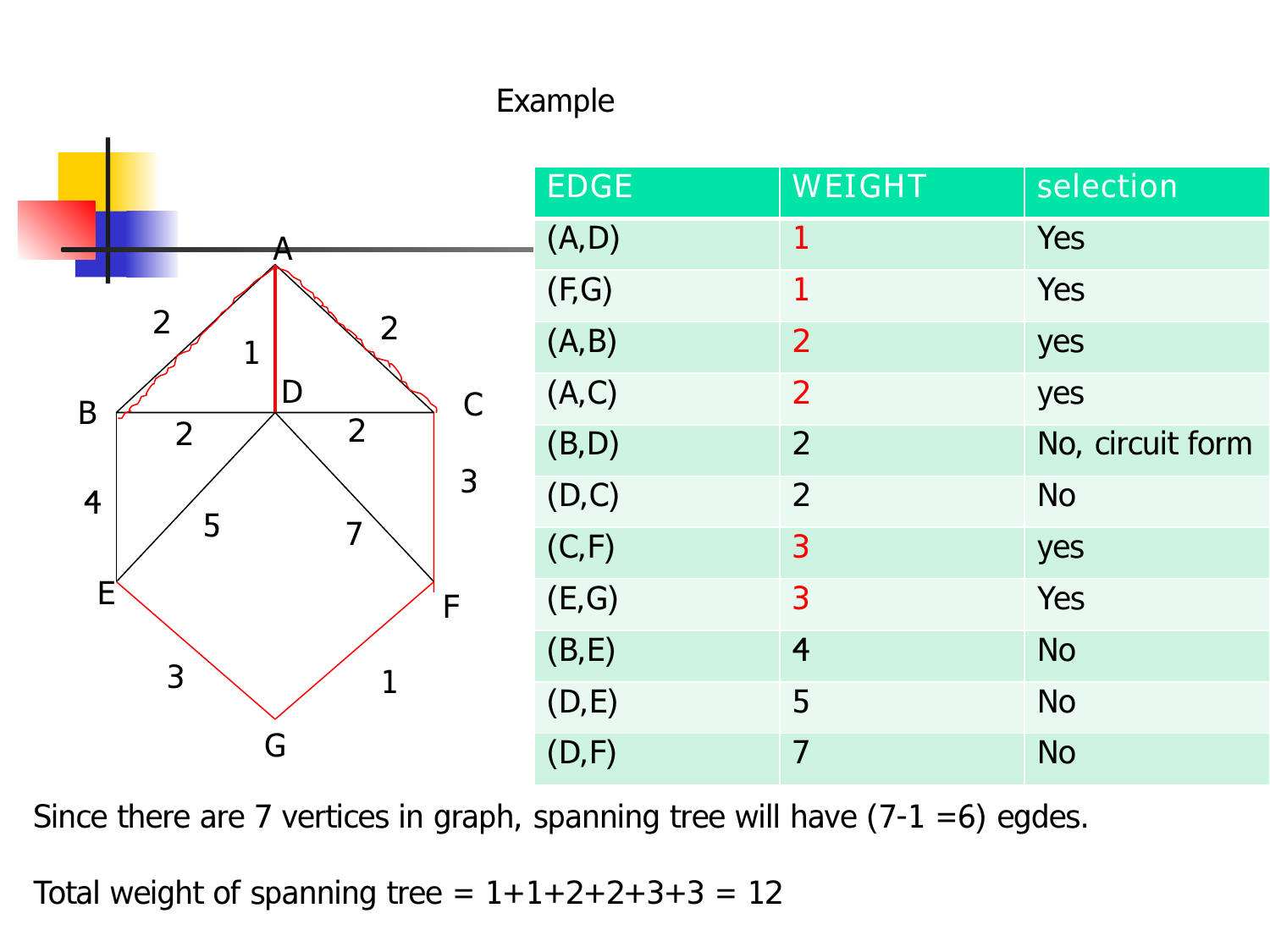

Example
| EDGE | WEIGHT | selection |
| --- | --- | --- |
| (A,D) | 1 | Yes |
| (F,G) | 1 | Yes |
| (A,B) | 2 | yes |
| (A,C) | 2 | yes |
| (B,D) | 2 | No, circuit form |
| (D,C) | 2 | No |
| (C,F) | 3 | yes |
| (E,G) | 3 | Yes |
| (B,E) | 4 | No |
| (D,E) | 5 | No |
| (D,F) | 7 | No |
A

2
2
1
D
C
B
2
2
3
4
5
7
E
F
3
1
G
Since there are 7 vertices in graph, spanning tree will have (7-1 =6) egdes.

Total weight of spanning tree = 1+1+2+2+3+3 = 12